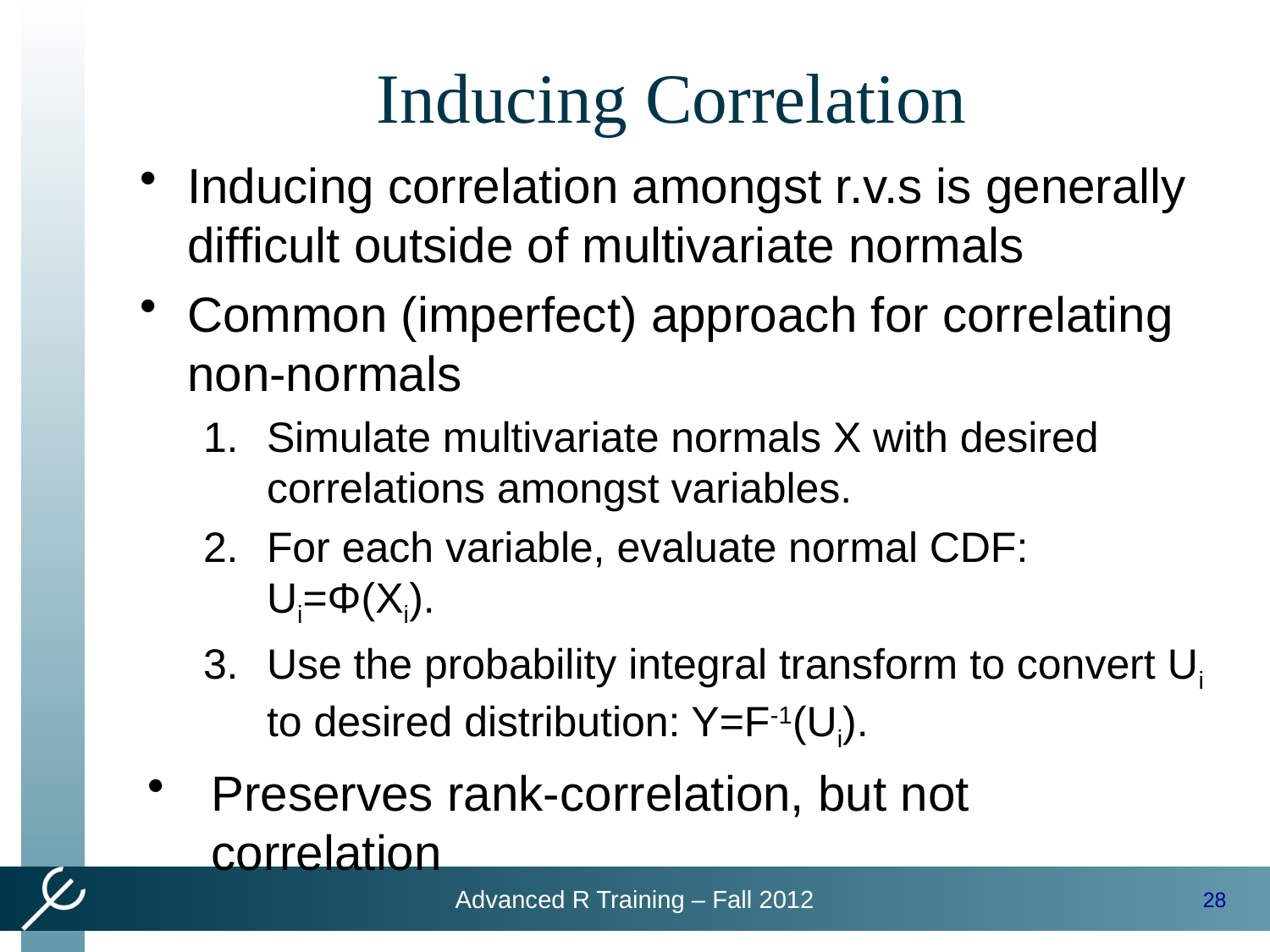

# Inducing Correlation
Inducing correlation amongst r.v.s is generally difficult outside of multivariate normals
Common (imperfect) approach for correlating non-normals
Simulate multivariate normals X with desired correlations amongst variables.
For each variable, evaluate normal CDF: Ui=Φ(Xi).
Use the probability integral transform to convert Ui to desired distribution: Y=F-1(Ui).
Preserves rank-correlation, but not correlation